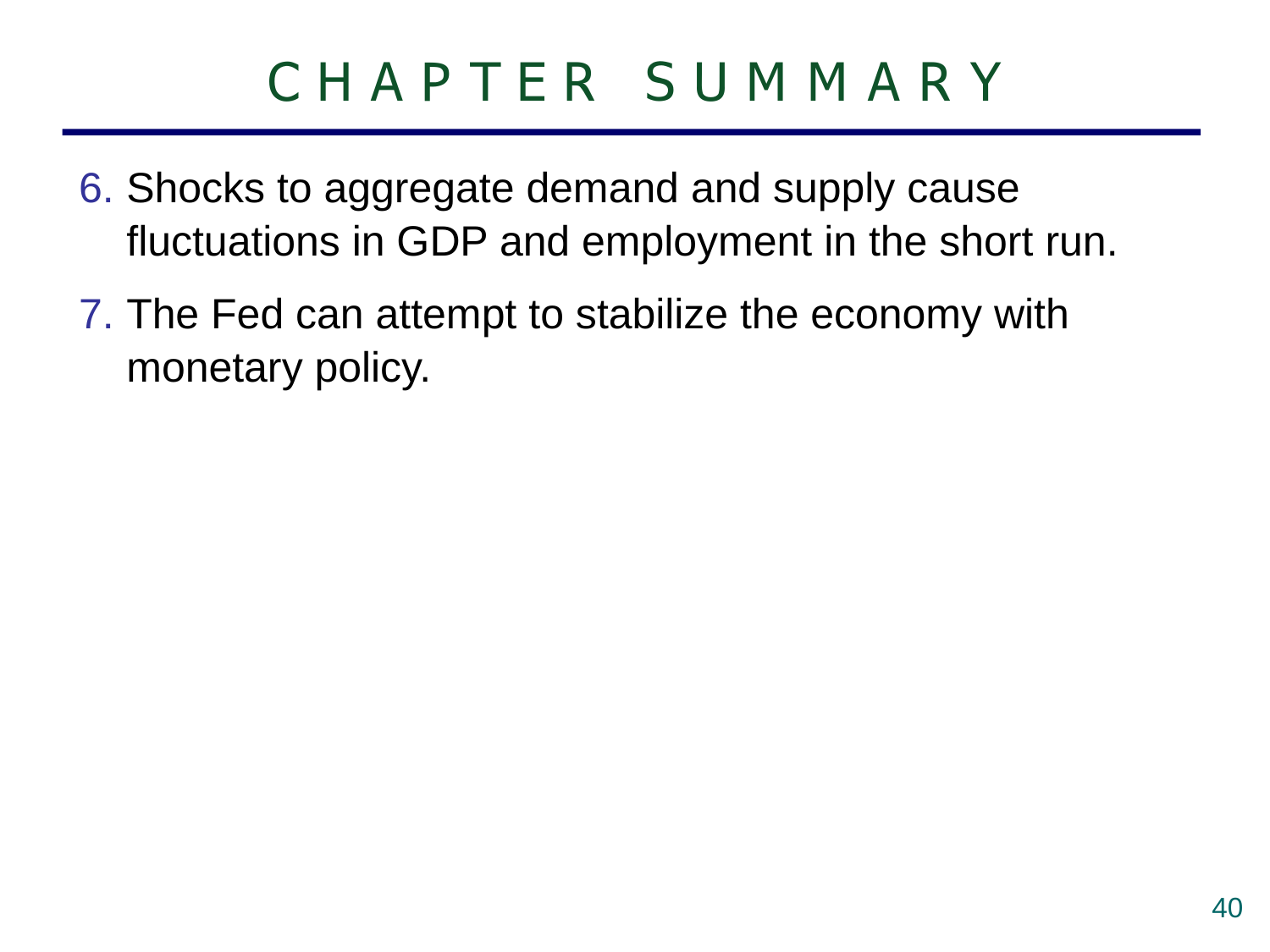

# CHAPTER SUMMARY

6. 	Shocks to aggregate demand and supply cause fluctuations in GDP and employment in the short run.
7.	The Fed can attempt to stabilize the economy with monetary policy.
40